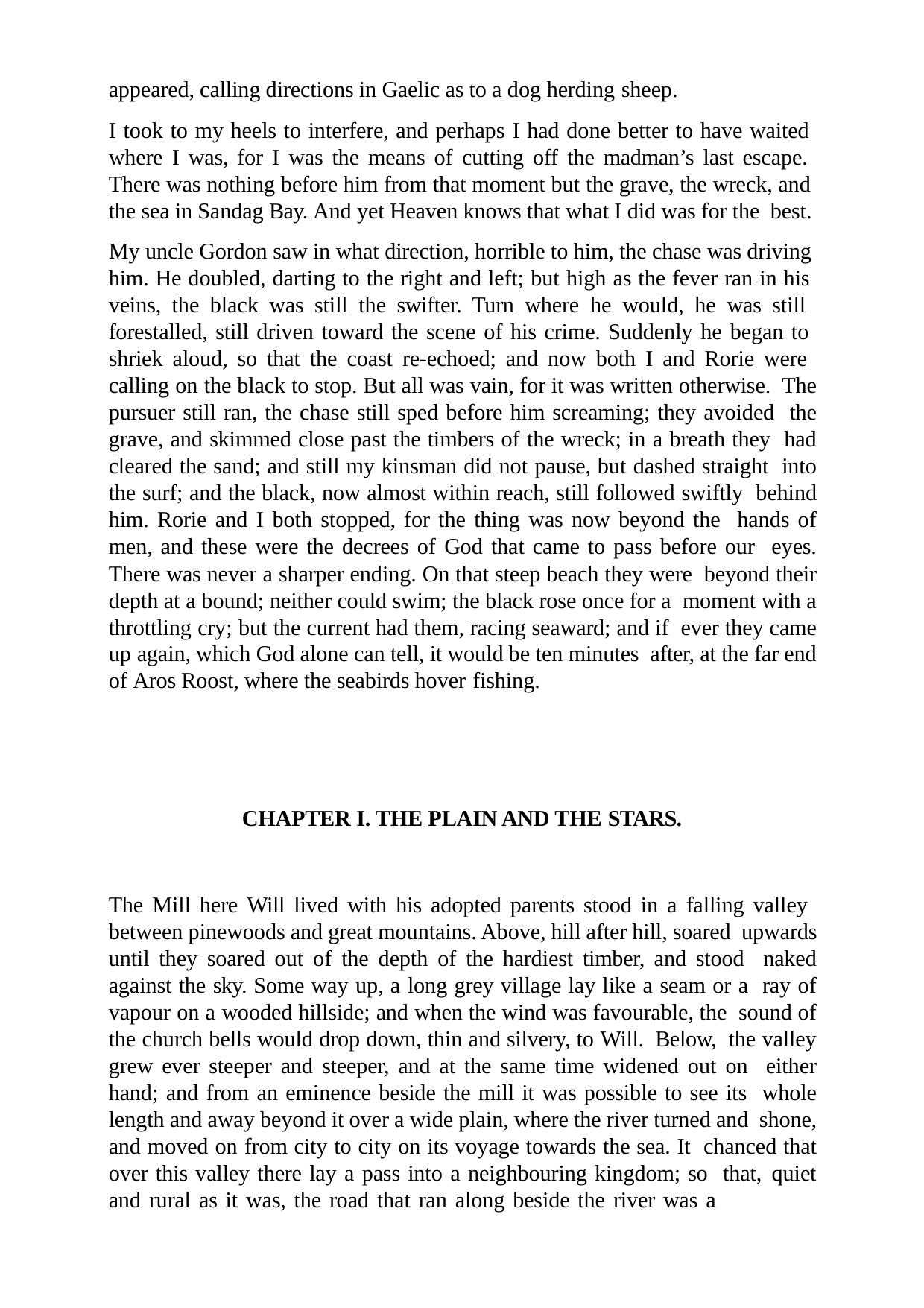

appeared, calling directions in Gaelic as to a dog herding sheep.
I took to my heels to interfere, and perhaps I had done better to have waited  where I was, for I was the means of cutting off the madman’s last escape.  There was nothing before him from that moment but the grave, the wreck, and  the sea in Sandag Bay. And yet Heaven knows that what I did was for the  best.
My uncle Gordon saw in what direction, horrible to him, the chase was driving  him. He doubled, darting to the right and left; but high as the fever ran in his  veins, the black was still the swifter. Turn where he would, he was still  forestalled, still driven toward the scene of his crime. Suddenly he began to  shriek aloud, so that the coast re-echoed; and now both I and Rorie were  calling on the black to stop. But all was vain, for it was written otherwise.  The pursuer still ran, the chase still sped before him screaming; they avoided  the grave, and skimmed close past the timbers of the wreck; in a breath they  had cleared the sand; and still my kinsman did not pause, but dashed straight  into the surf; and the black, now almost within reach, still followed swiftly  behind him. Rorie and I both stopped, for the thing was now beyond the  hands of men, and these were the decrees of God that came to pass before our  eyes. There was never a sharper ending. On that steep beach they were  beyond their depth at a bound; neither could swim; the black rose once for a  moment with a throttling cry; but the current had them, racing seaward; and if  ever they came up again, which God alone can tell, it would be ten minutes  after, at the far end of Aros Roost, where the seabirds hover fishing.
CHAPTER I. THE PLAIN AND THE STARS.

The Mill here Will lived with his adopted parents stood in a falling valley  between pinewoods and great mountains. Above, hill after hill, soared  upwards until they soared out of the depth of the hardiest timber, and stood  naked against the sky. Some way up, a long grey village lay like a seam or a  ray of vapour on a wooded hillside; and when the wind was favourable, the  sound of the church bells would drop down, thin and silvery, to Will. Below,  the valley grew ever steeper and steeper, and at the same time widened out on  either hand; and from an eminence beside the mill it was possible to see its  whole length and away beyond it over a wide plain, where the river turned and  shone, and moved on from city to city on its voyage towards the sea. It  chanced that over this valley there lay a pass into a neighbouring kingdom; so  that, quiet and rural as it was, the road that ran along beside the river was a